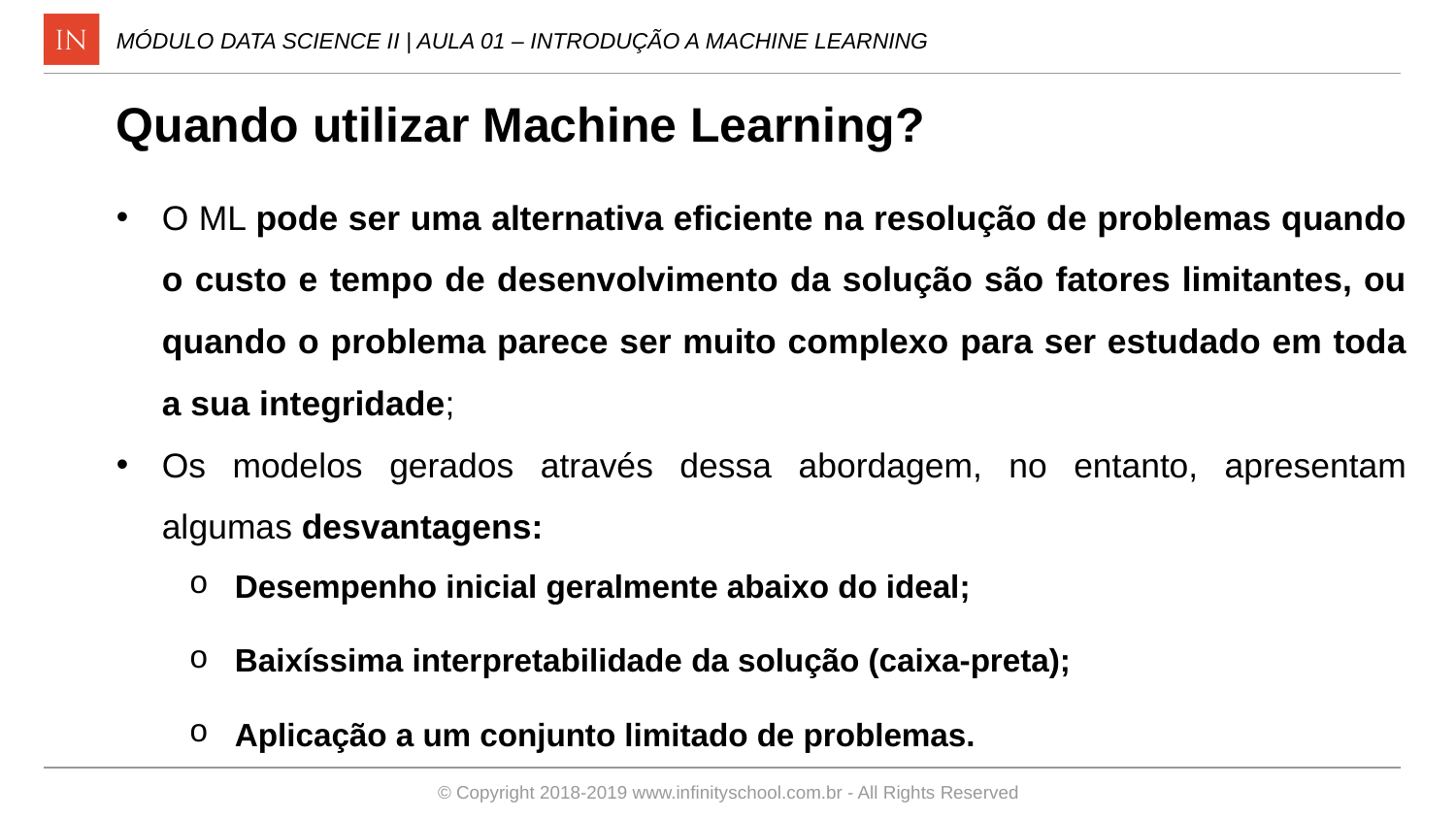

MÓDULO DATA SCIENCE II | AULA 01 – INTRODUÇÃO A MACHINE LEARNING
Quando utilizar Machine Learning?
O ML pode ser uma alternativa eficiente na resolução de problemas quando o custo e tempo de desenvolvimento da solução são fatores limitantes, ou quando o problema parece ser muito complexo para ser estudado em toda a sua integridade;
Os modelos gerados através dessa abordagem, no entanto, apresentam algumas desvantagens:
Desempenho inicial geralmente abaixo do ideal;
Baixíssima interpretabilidade da solução (caixa-preta);
Aplicação a um conjunto limitado de problemas.